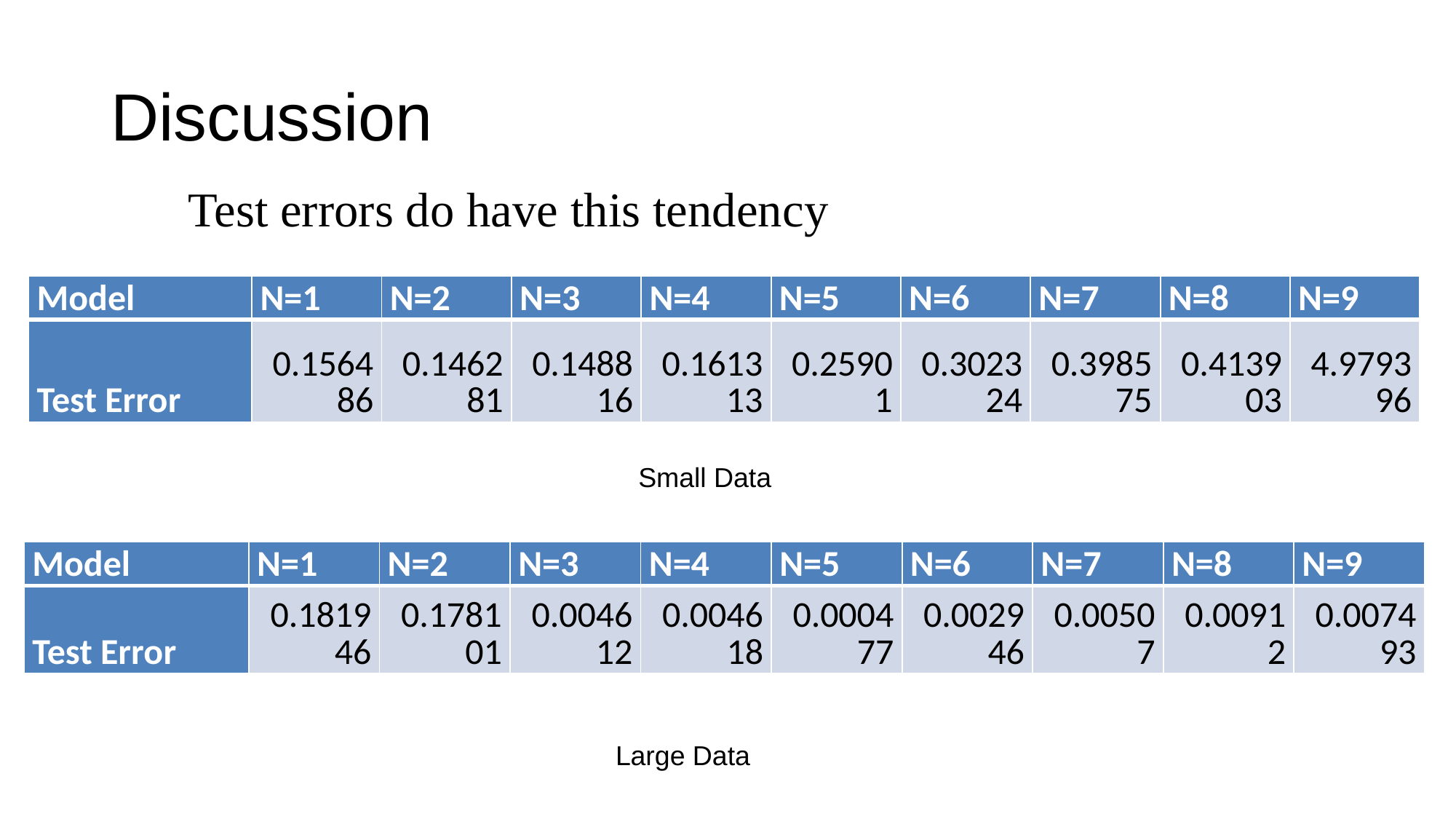

# Discussion
Test errors do have this tendency
| Model | N=1 | N=2 | N=3 | N=4 | N=5 | N=6 | N=7 | N=8 | N=9 |
| --- | --- | --- | --- | --- | --- | --- | --- | --- | --- |
| Test Error | 0.156486 | 0.146281 | 0.148816 | 0.161313 | 0.25901 | 0.302324 | 0.398575 | 0.413903 | 4.979396 |
Small Data
| Model | N=1 | N=2 | N=3 | N=4 | N=5 | N=6 | N=7 | N=8 | N=9 |
| --- | --- | --- | --- | --- | --- | --- | --- | --- | --- |
| Test Error | 0.181946 | 0.178101 | 0.004612 | 0.004618 | 0.000477 | 0.002946 | 0.00507 | 0.00912 | 0.007493 |
Large Data